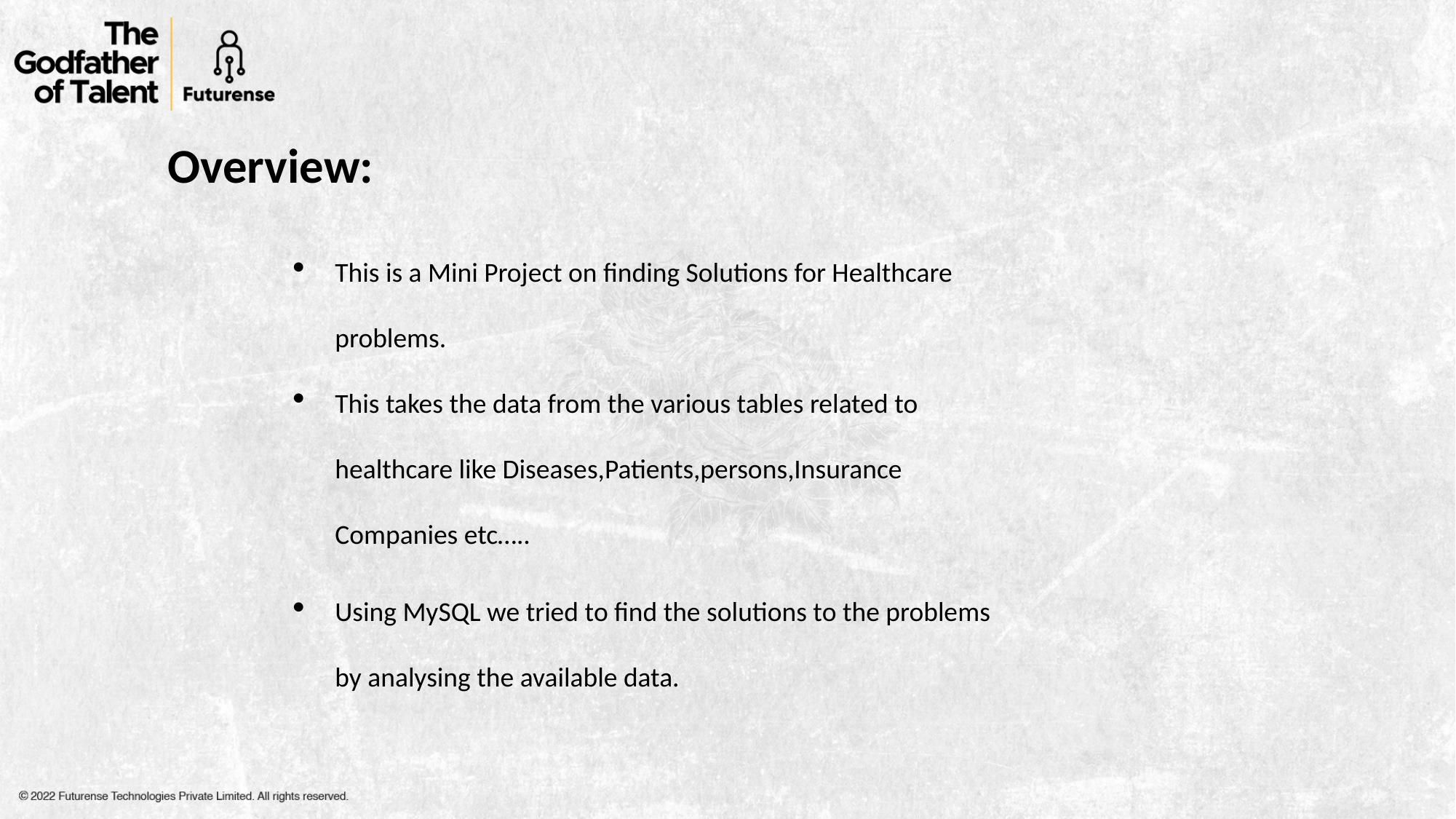

Overview:
This is a Mini Project on finding Solutions for Healthcare problems.
This takes the data from the various tables related to healthcare like Diseases,Patients,persons,Insurance Companies etc…..
Using MySQL we tried to find the solutions to the problems by analysing the available data.